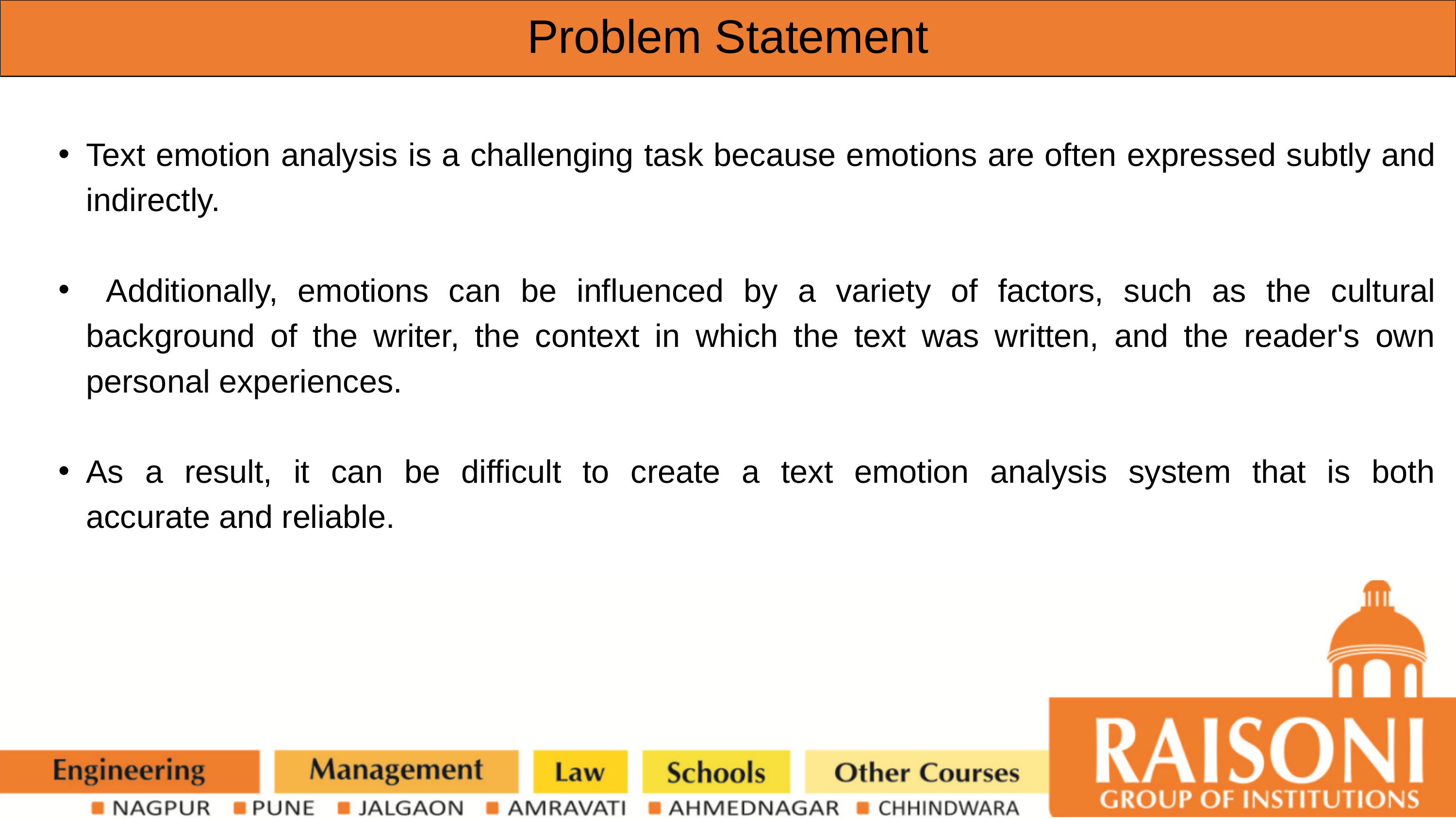

Problem Statement

Text emotion analysis is a challenging task because emotions are often expressed subtly and indirectly.

 Additionally, emotions can be influenced by a variety of factors, such as the cultural background of the writer, the context in which the text was written, and the reader's own personal experiences.

As a result, it can be difficult to create a text emotion analysis system that is both accurate and reliable.